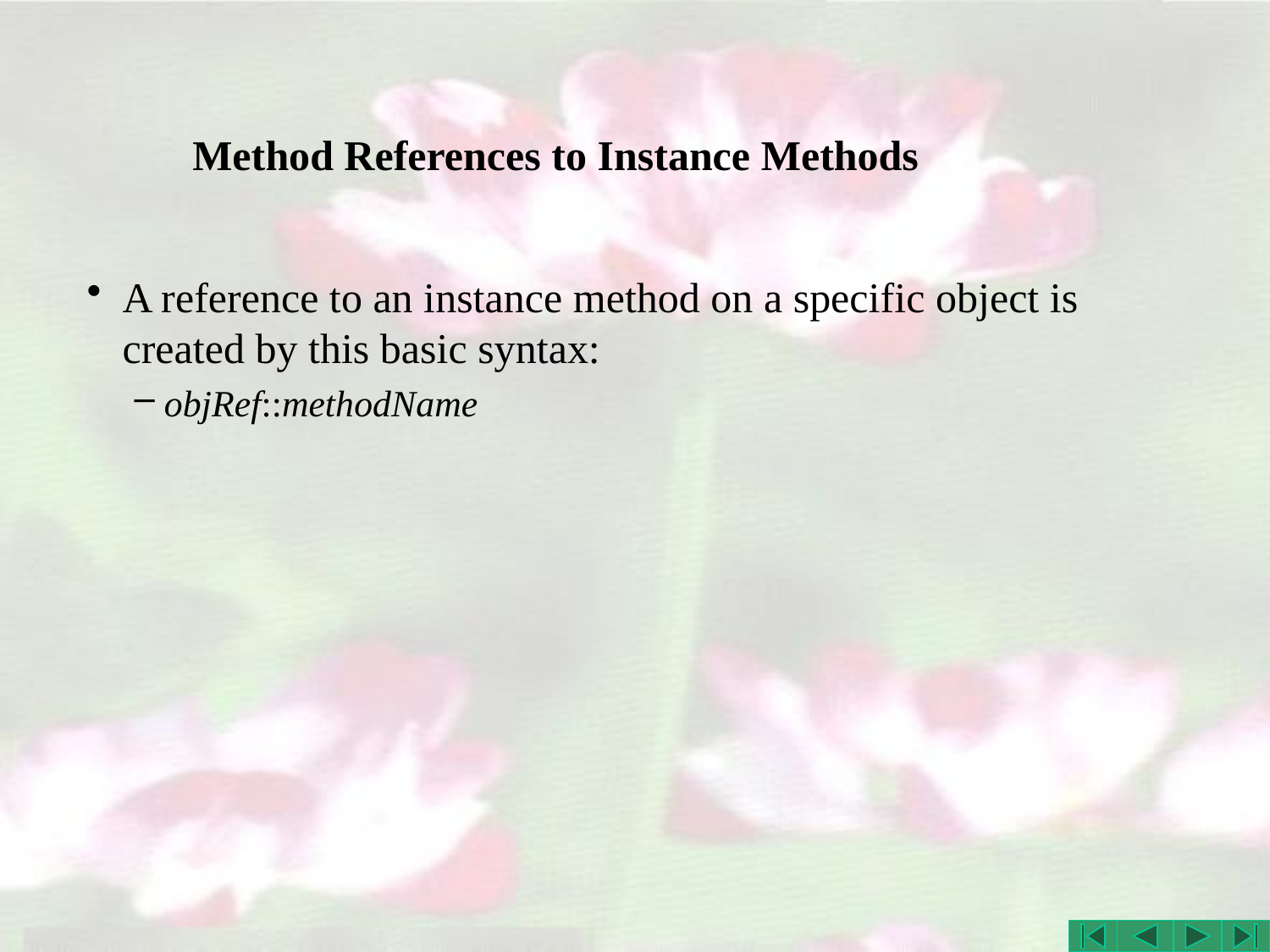

# Method References to Instance Methods
A reference to an instance method on a specific object is created by this basic syntax:
objRef::methodName